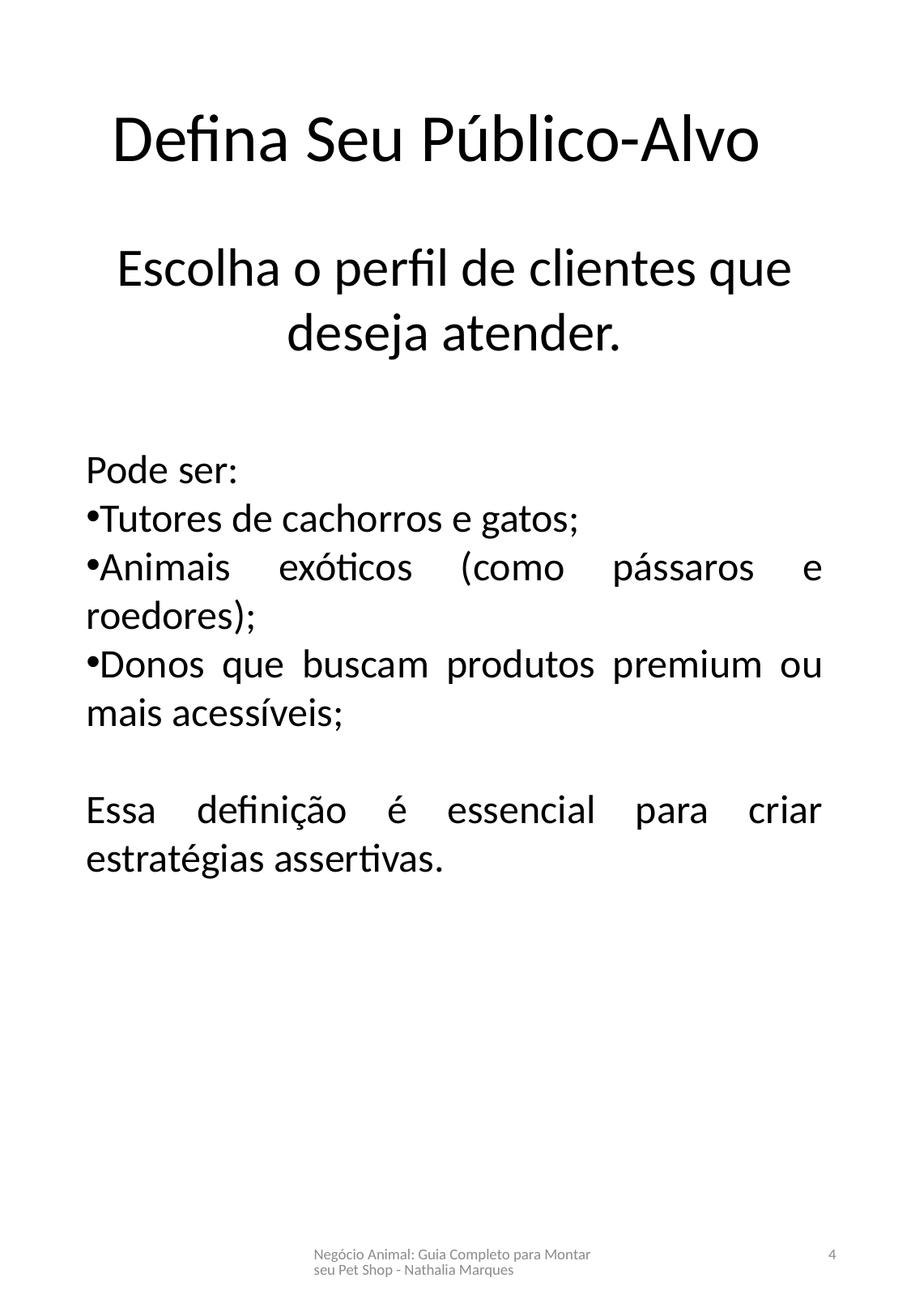

Defina Seu Público-Alvo
Escolha o perfil de clientes que deseja atender.
Pode ser:
Tutores de cachorros e gatos;
Animais exóticos (como pássaros e roedores);
Donos que buscam produtos premium ou mais acessíveis;

Essa definição é essencial para criar estratégias assertivas.

Negócio Animal: Guia Completo para Montar seu Pet Shop - Nathalia Marques
4